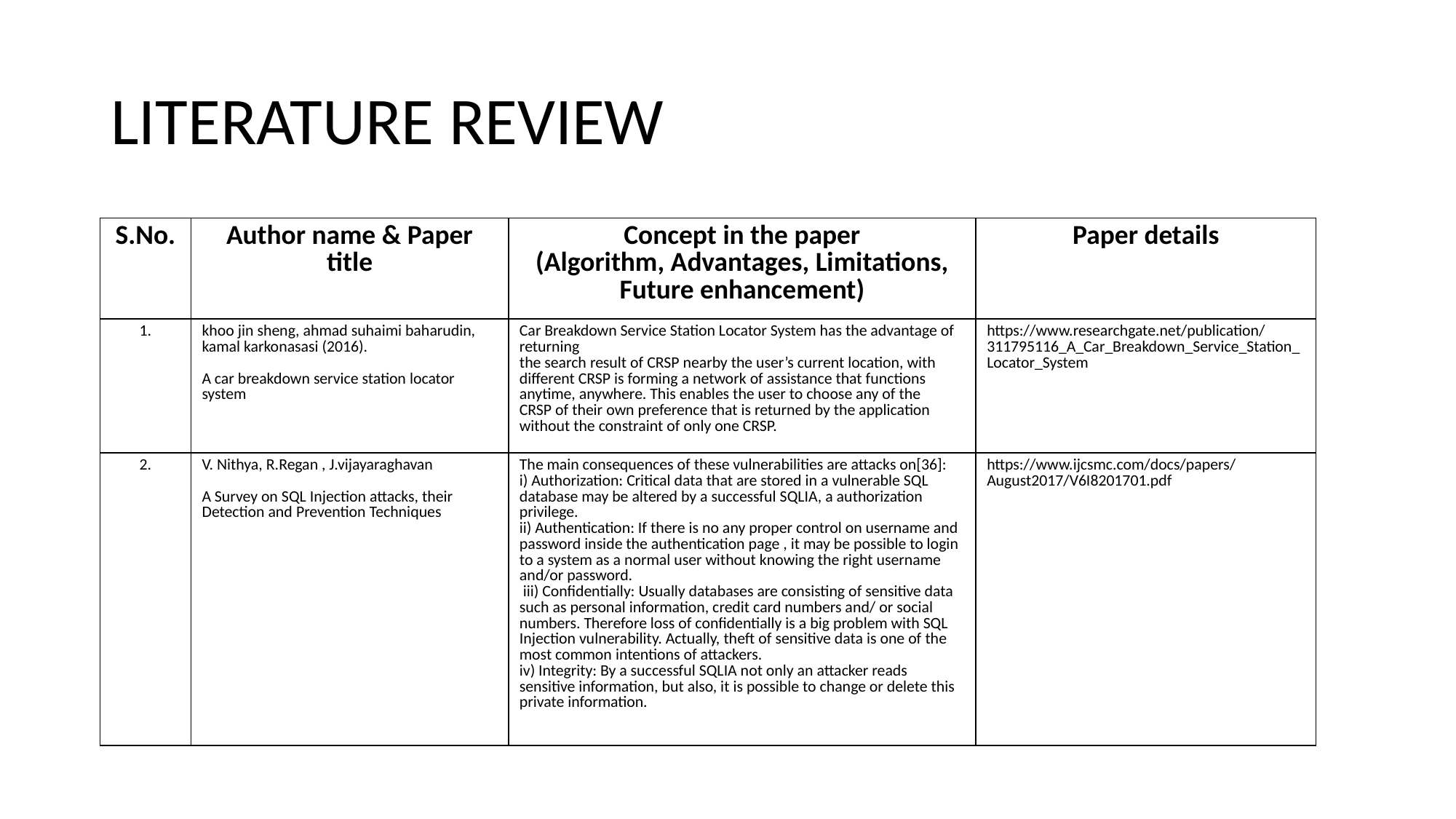

# LITERATURE REVIEW
| S.No. | Author name & Paper title | Concept in the paper (Algorithm, Advantages, Limitations, Future enhancement) | Paper details |
| --- | --- | --- | --- |
| 1. | khoo jin sheng, ahmad suhaimi baharudin, kamal karkonasasi (2016). A car breakdown service station locator system | Car Breakdown Service Station Locator System has the advantage of returning the search result of CRSP nearby the user’s current location, with different CRSP is forming a network of assistance that functions anytime, anywhere. This enables the user to choose any of the CRSP of their own preference that is returned by the application without the constraint of only one CRSP. | https://www.researchgate.net/publication/311795116\_A\_Car\_Breakdown\_Service\_Station\_Locator\_System |
| 2. | V. Nithya, R.Regan , J.vijayaraghavan A Survey on SQL Injection attacks, their Detection and Prevention Techniques | The main consequences of these vulnerabilities are attacks on[36]: i) Authorization: Critical data that are stored in a vulnerable SQL database may be altered by a successful SQLIA, a authorization privilege. ii) Authentication: If there is no any proper control on username and password inside the authentication page , it may be possible to login to a system as a normal user without knowing the right username and/or password. iii) Confidentially: Usually databases are consisting of sensitive data such as personal information, credit card numbers and/ or social numbers. Therefore loss of confidentially is a big problem with SQL Injection vulnerability. Actually, theft of sensitive data is one of the most common intentions of attackers. iv) Integrity: By a successful SQLIA not only an attacker reads sensitive information, but also, it is possible to change or delete this private information. | https://www.ijcsmc.com/docs/papers/August2017/V6I8201701.pdf |